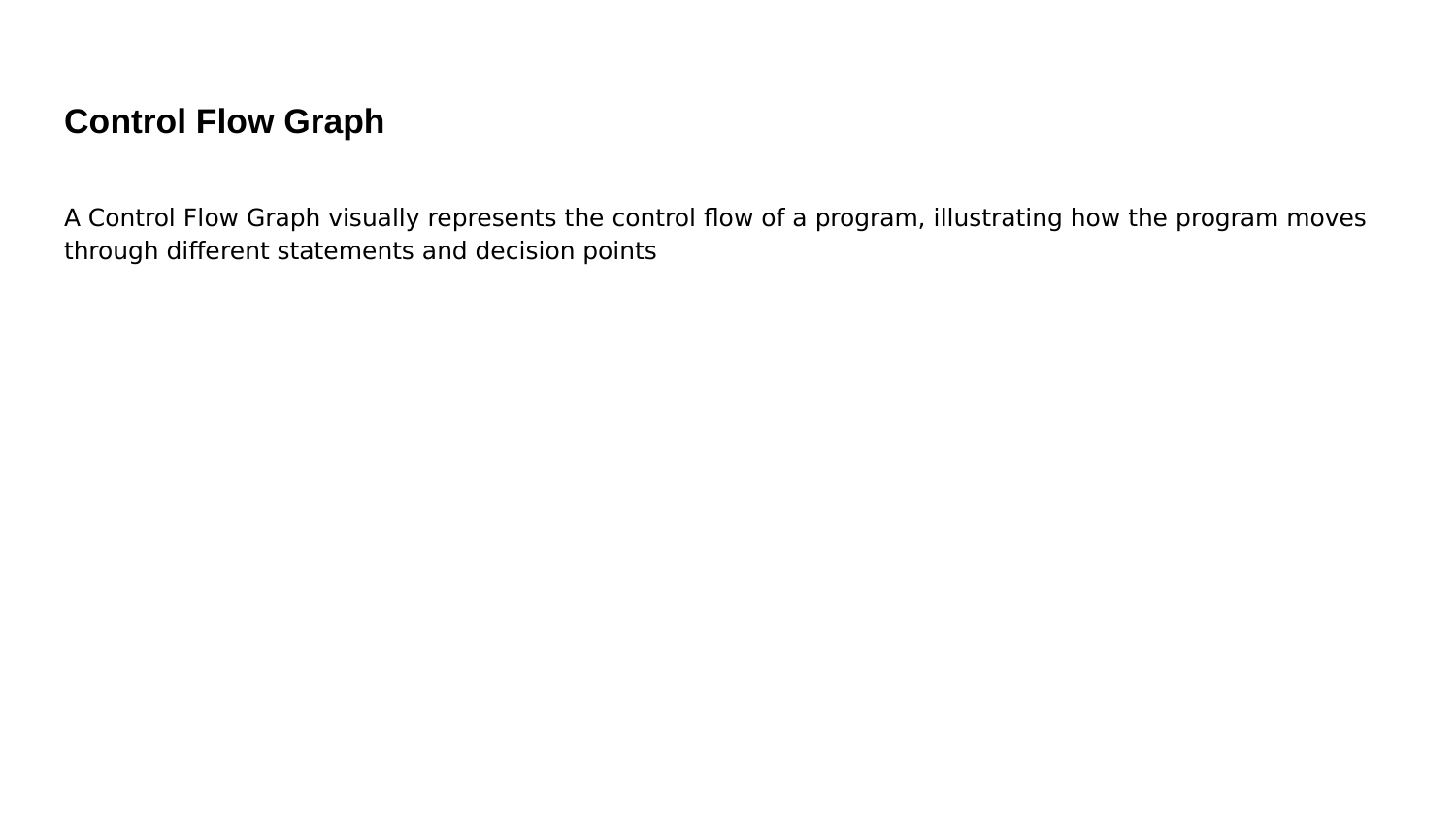

# Control Flow Graph

A Control Flow Graph visually represents the control flow of a program, illustrating how the program moves through different statements and decision points